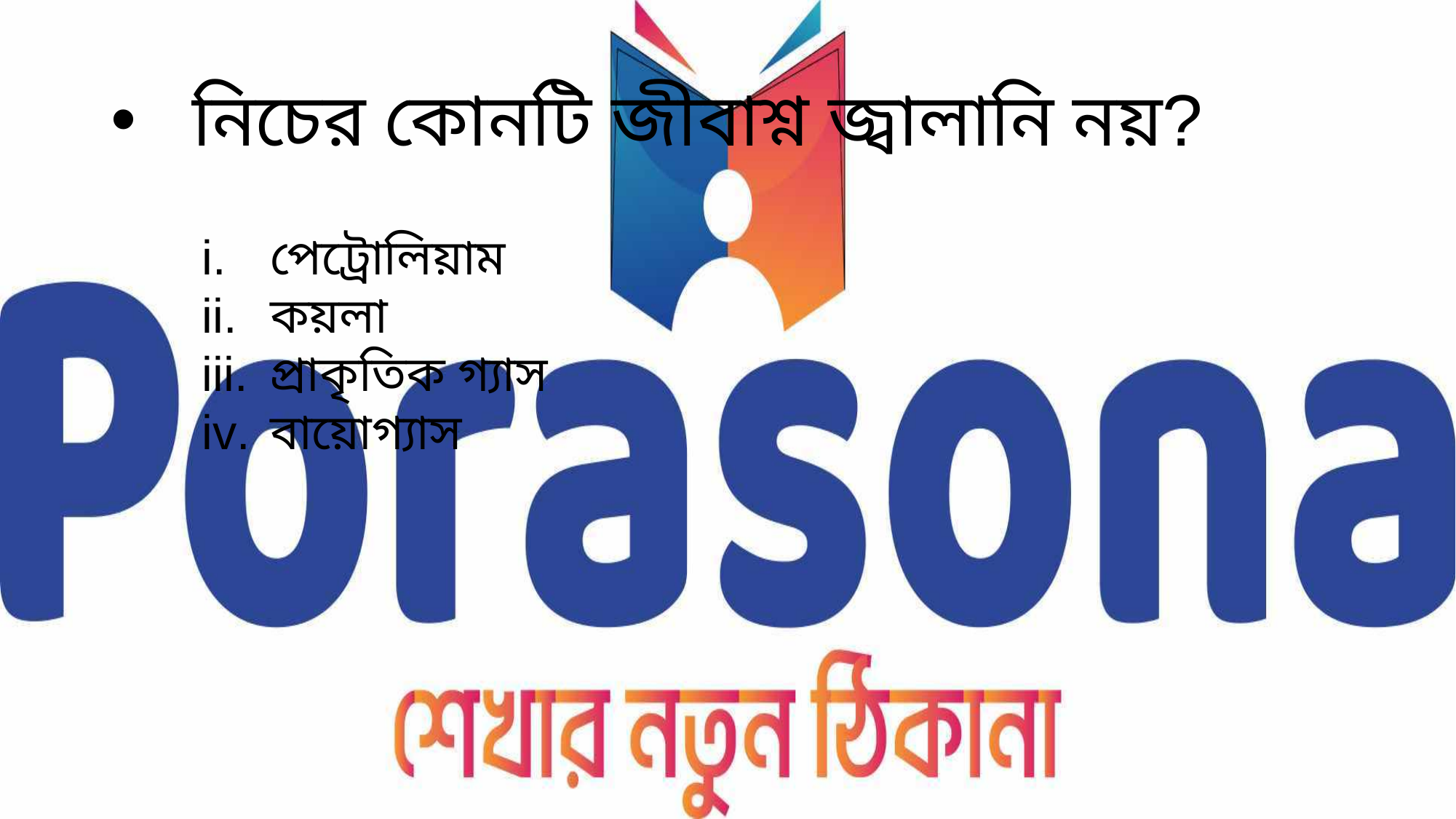

# নিচের কোনটি জীবাশ্ন জ্বালানি নয়?
পেট্রোলিয়াম
কয়লা
প্রাকৃতিক গ্যাস
বায়োগ্যাস